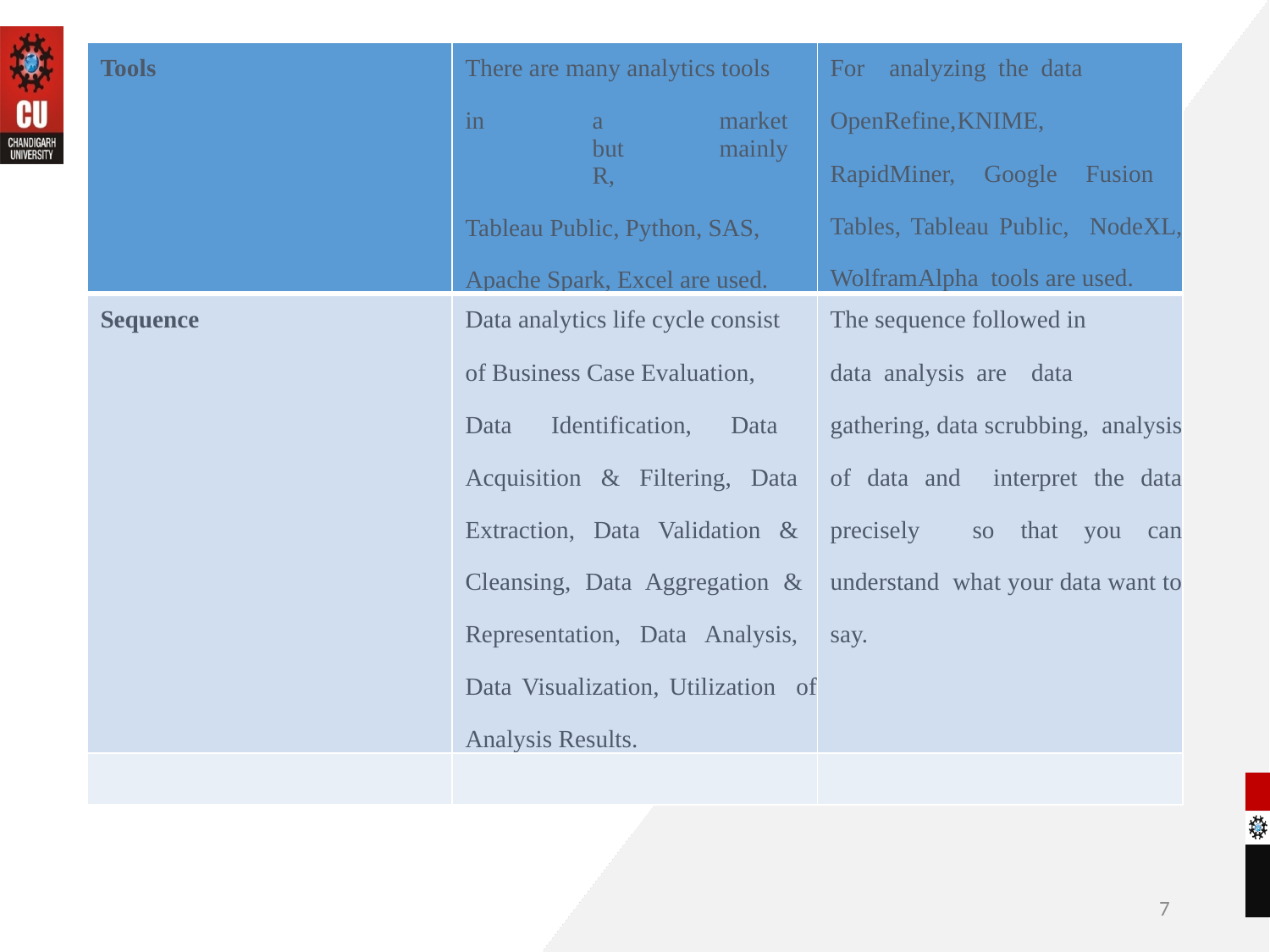

| Tools | There are many analytics tools in a market but mainly R, Tableau Public, Python, SAS, Apache Spark, Excel are used. | For analyzing the data OpenRefine, KNIME, RapidMiner, Google Fusion Tables, Tableau Public, NodeXL, WolframAlpha tools are used. |
| --- | --- | --- |
| Sequence | Data analytics life cycle consist of Business Case Evaluation, Data Identification, Data Acquisition & Filtering, Data Extraction, Data Validation & Cleansing, Data Aggregation & Representation, Data Analysis, Data Visualization, Utilization of Analysis Results. | The sequence followed in data analysis are data gathering, data scrubbing, analysis of data and interpret the data precisely so that you can understand what your data want to say. |
|  |  |  |
7